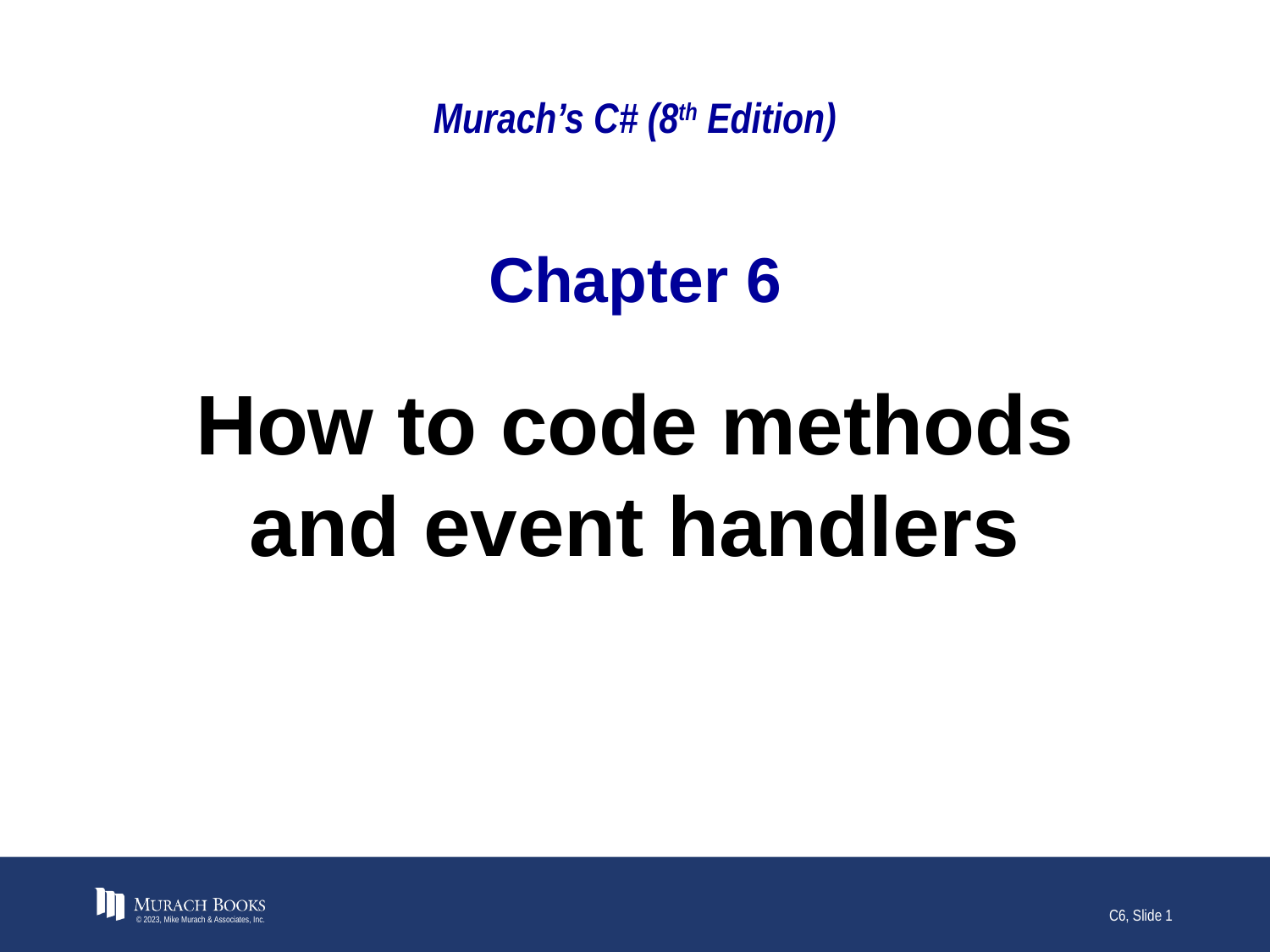

# Murach’s C# (8th Edition)
Chapter 6
How to code methods
and event handlers

© 2023, Mike Murach & Associates, Inc.

C6, Slide 1